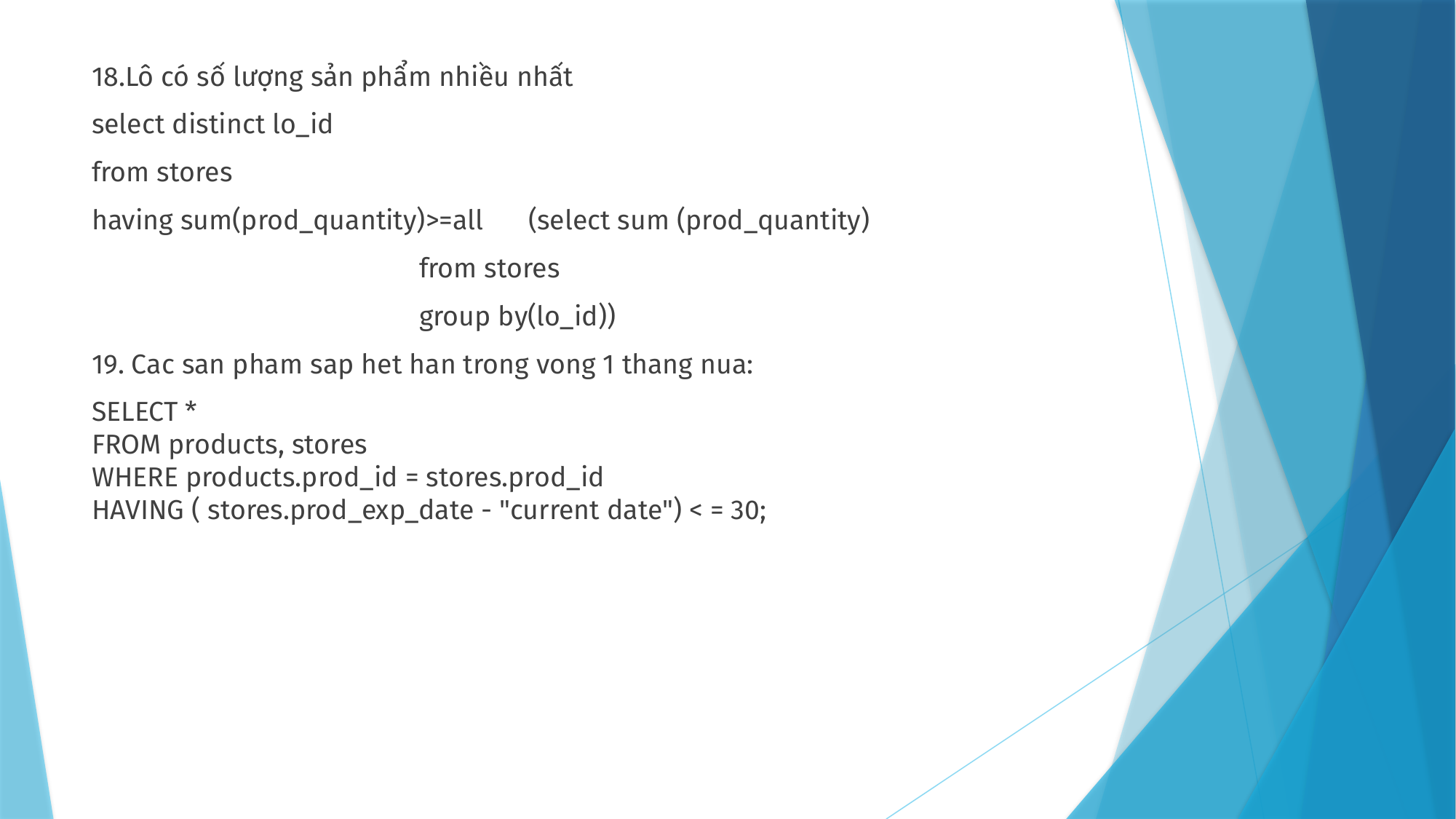

18.Lô có số lượng sản phẩm nhiều nhất
select distinct lo_id
from stores
having sum(prod_quantity)>=all	(select sum (prod_quantity)
			from stores
			group by(lo_id))
19. Cac san pham sap het han trong vong 1 thang nua:
SELECT *
FROM products, stores
WHERE products.prod_id = stores.prod_id
HAVING ( stores.prod_exp_date - "current date") < = 30;